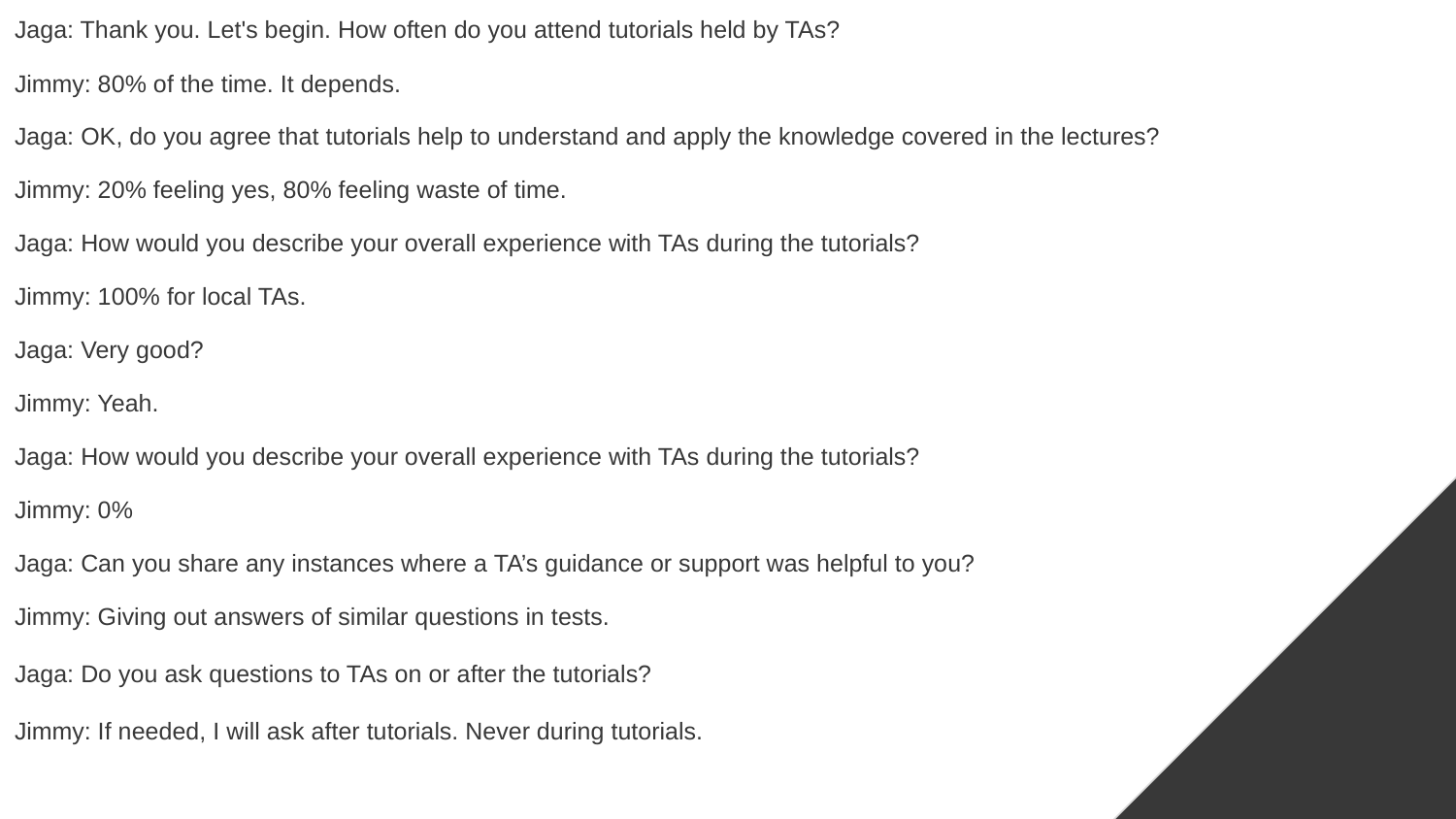

Jaga: Thank you. Let's begin. How often do you attend tutorials held by TAs?
Jimmy: 80% of the time. It depends.
Jaga: OK, do you agree that tutorials help to understand and apply the knowledge covered in the lectures?
Jimmy: 20% feeling yes, 80% feeling waste of time.
Jaga: How would you describe your overall experience with TAs during the tutorials?
Jimmy: 100% for local TAs.
Jaga: Very good?
Jimmy: Yeah.
Jaga: How would you describe your overall experience with TAs during the tutorials?
Jimmy: 0%
Jaga: Can you share any instances where a TA’s guidance or support was helpful to you?
Jimmy: Giving out answers of similar questions in tests.
Jaga: Do you ask questions to TAs on or after the tutorials?
Jimmy: If needed, I will ask after tutorials. Never during tutorials.